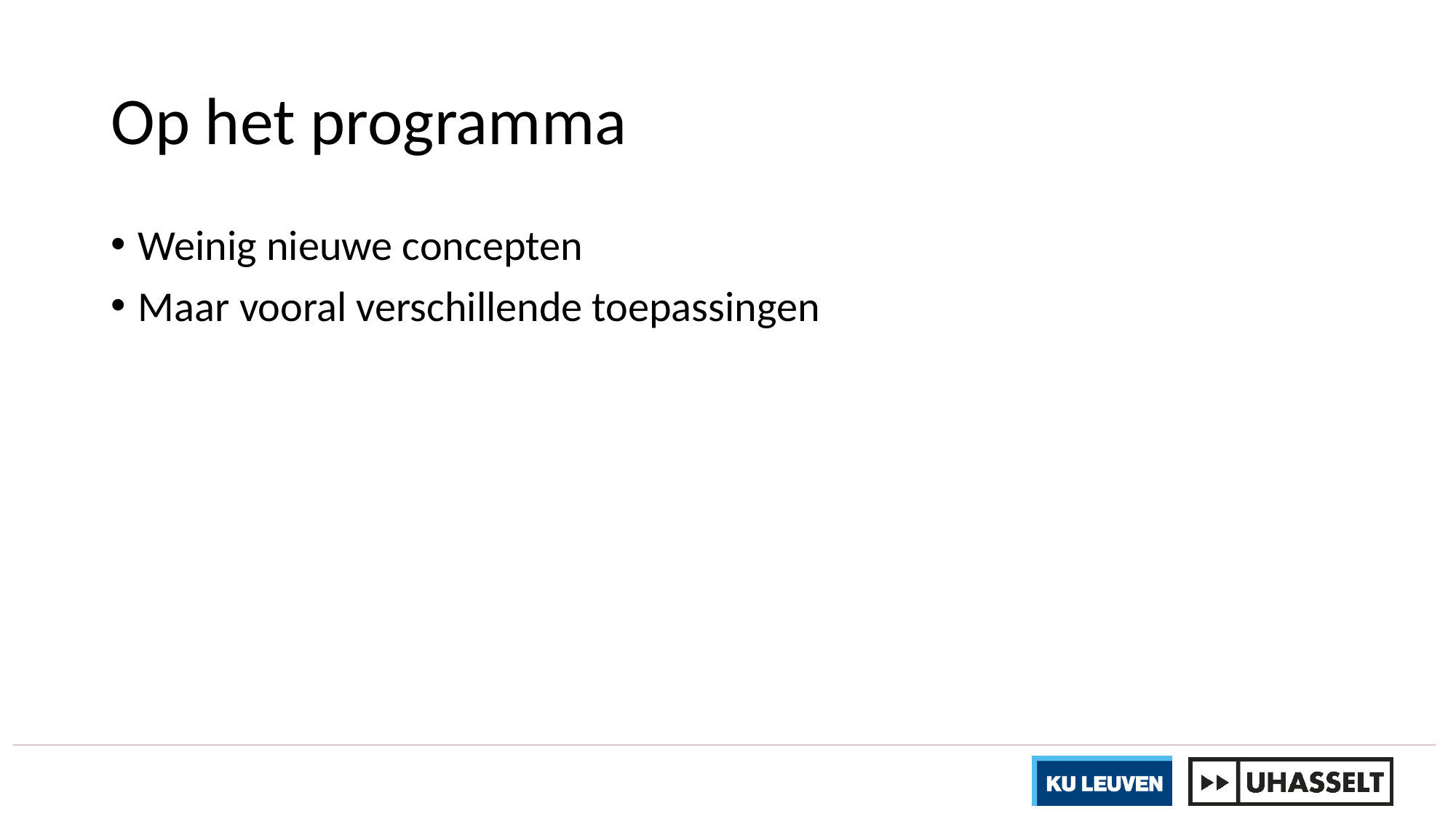

# Op het programma
Weinig nieuwe concepten
Maar vooral verschillende toepassingen